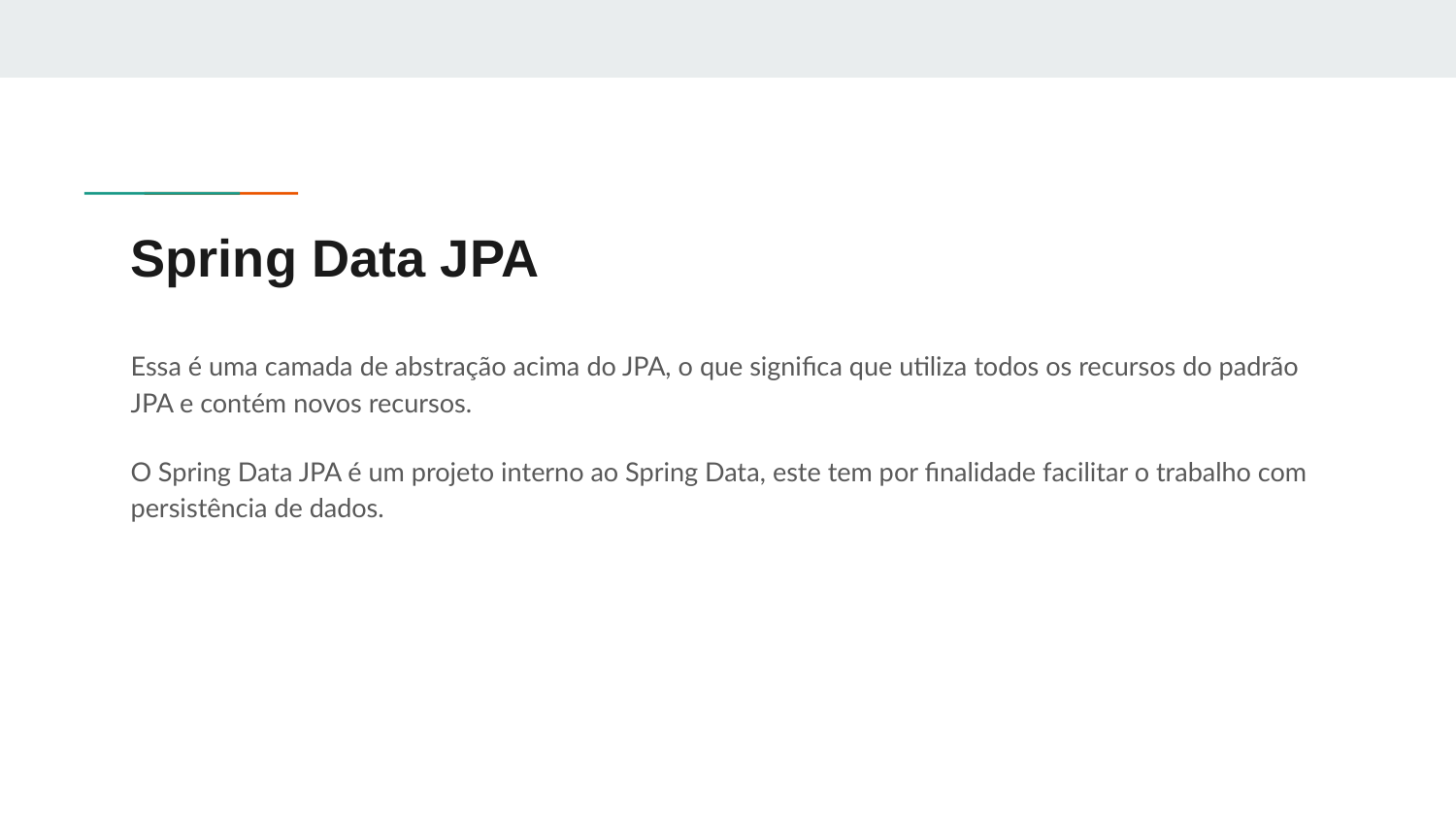

# Spring Data JPA
Essa é uma camada de abstração acima do JPA, o que significa que utiliza todos os recursos do padrão JPA e contém novos recursos.
O Spring Data JPA é um projeto interno ao Spring Data, este tem por finalidade facilitar o trabalho com persistência de dados.